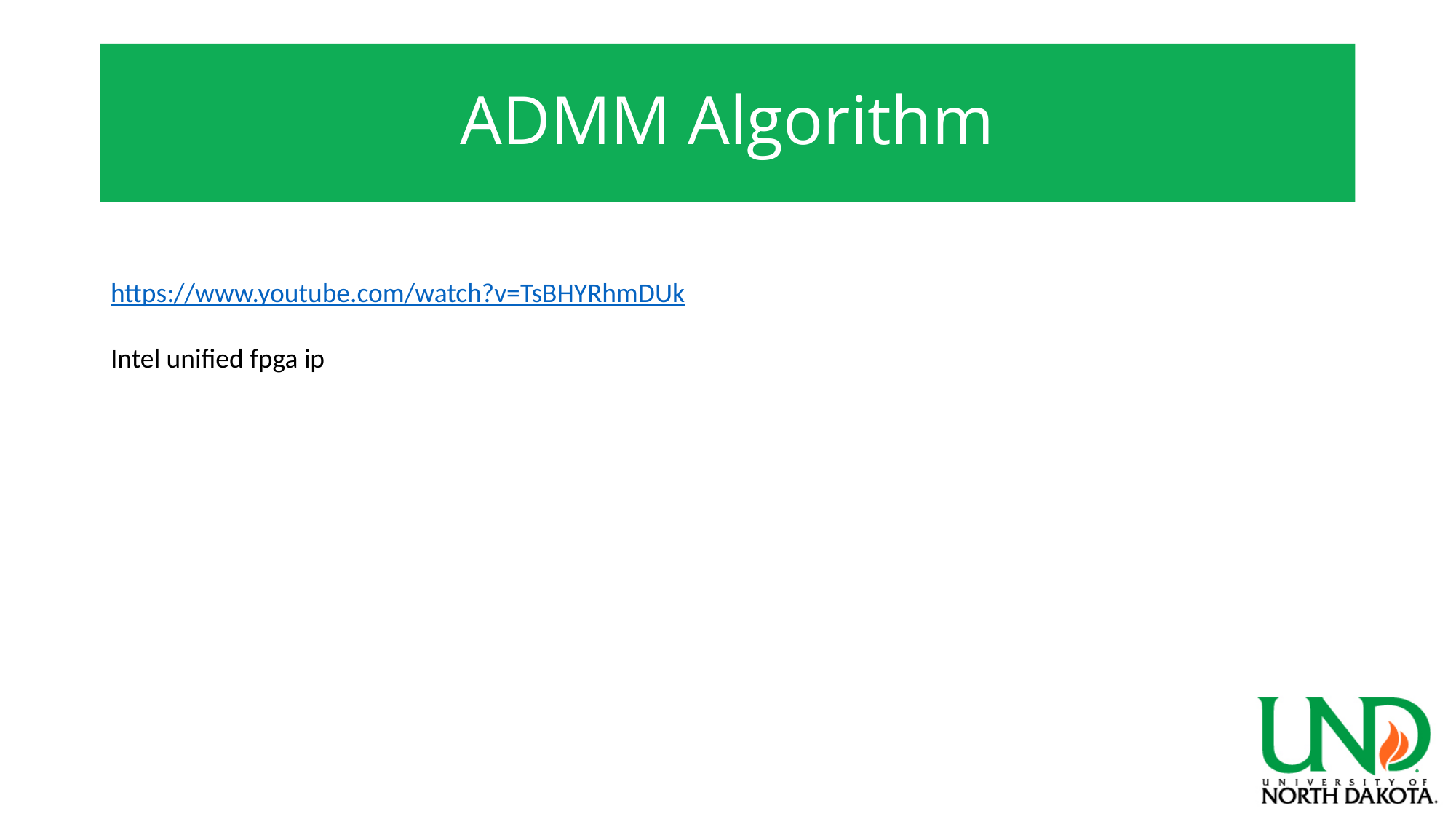

# ADMM Algorithm
https://www.youtube.com/watch?v=TsBHYRhmDUk

Intel unified fpga ip